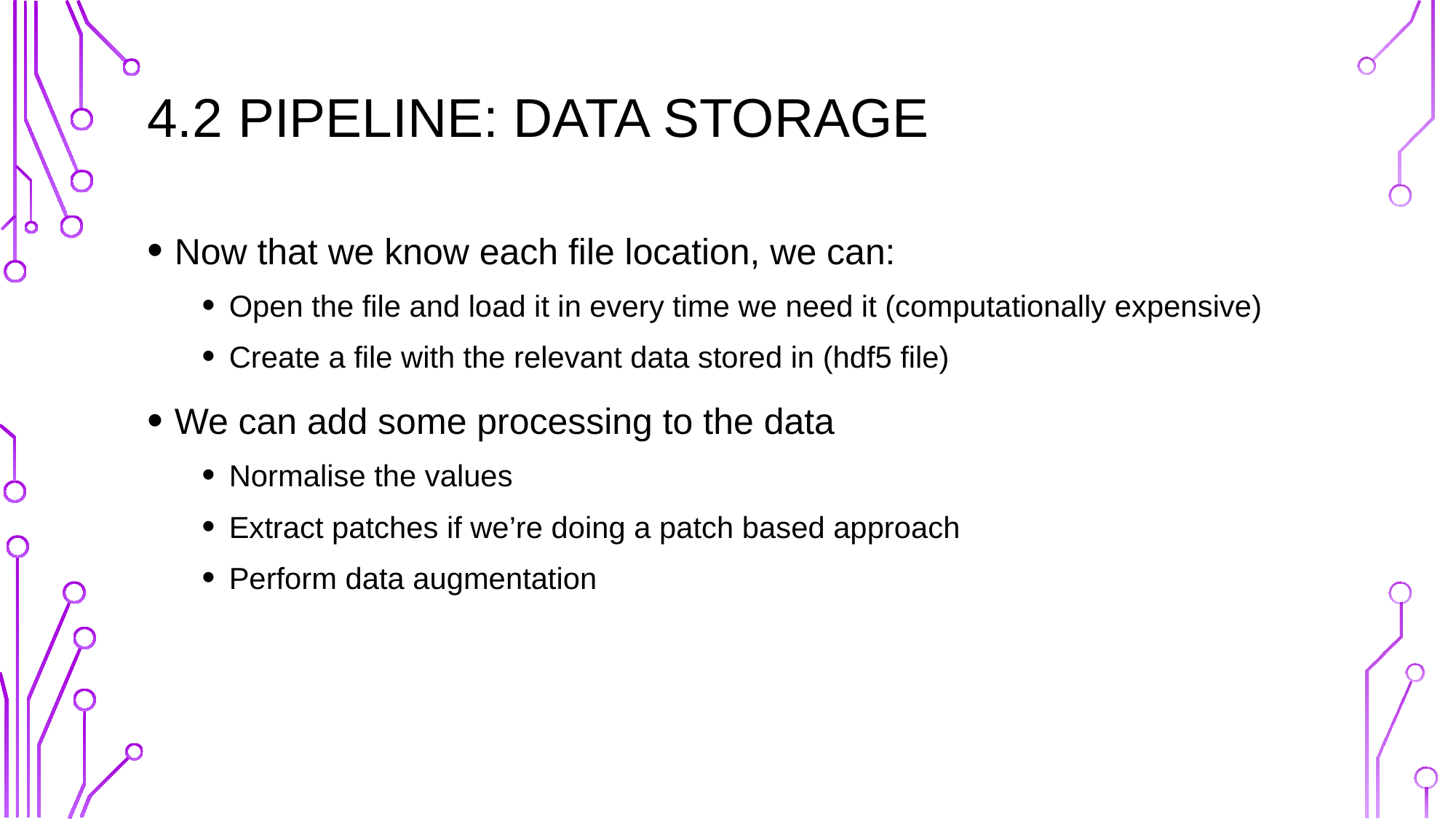

# 4.2 Pipeline: data storage
Now that we know each file location, we can:
Open the file and load it in every time we need it (computationally expensive)
Create a file with the relevant data stored in (hdf5 file)
We can add some processing to the data
Normalise the values
Extract patches if we’re doing a patch based approach
Perform data augmentation